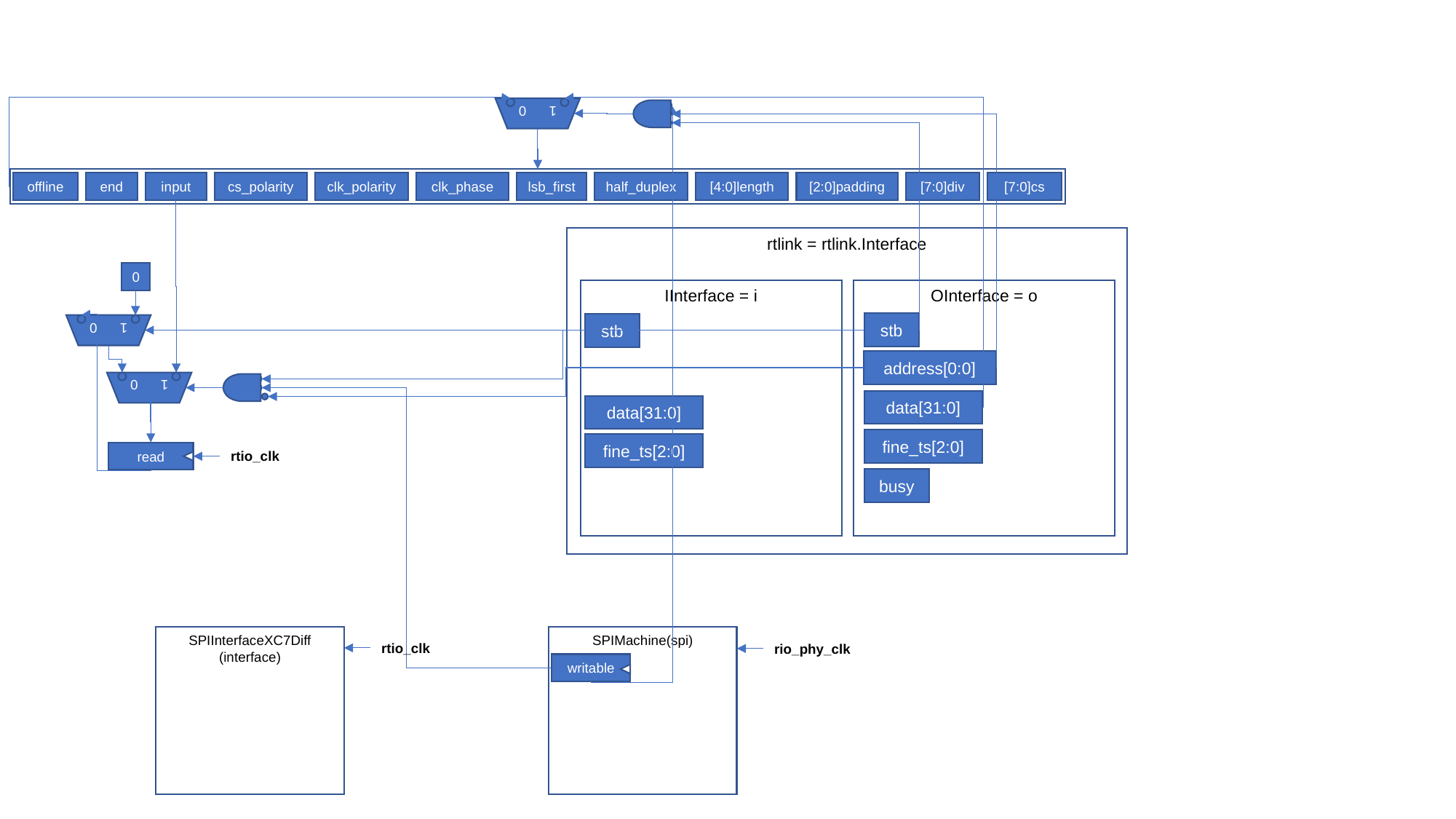

1      0

offline
end
input
cs_polarity
clk_polarity
clk_phase
lsb_first
half_duplex
[4:0]length
[2:0]padding
[7:0]div
[7:0]cs
rtlink = rtlink.Interface
IInterface = i
stb
data[31:0]
fine_ts[2:0]
OInterface = o
stb
data[31:0]
fine_ts[2:0]
busy
address[0:0]
0
1      0

1      0

read

rtio_clk
SPIInterfaceXC7Diff
(interface)
SPIMachine(spi)
rtio_clk
rio_phy_clk
writable